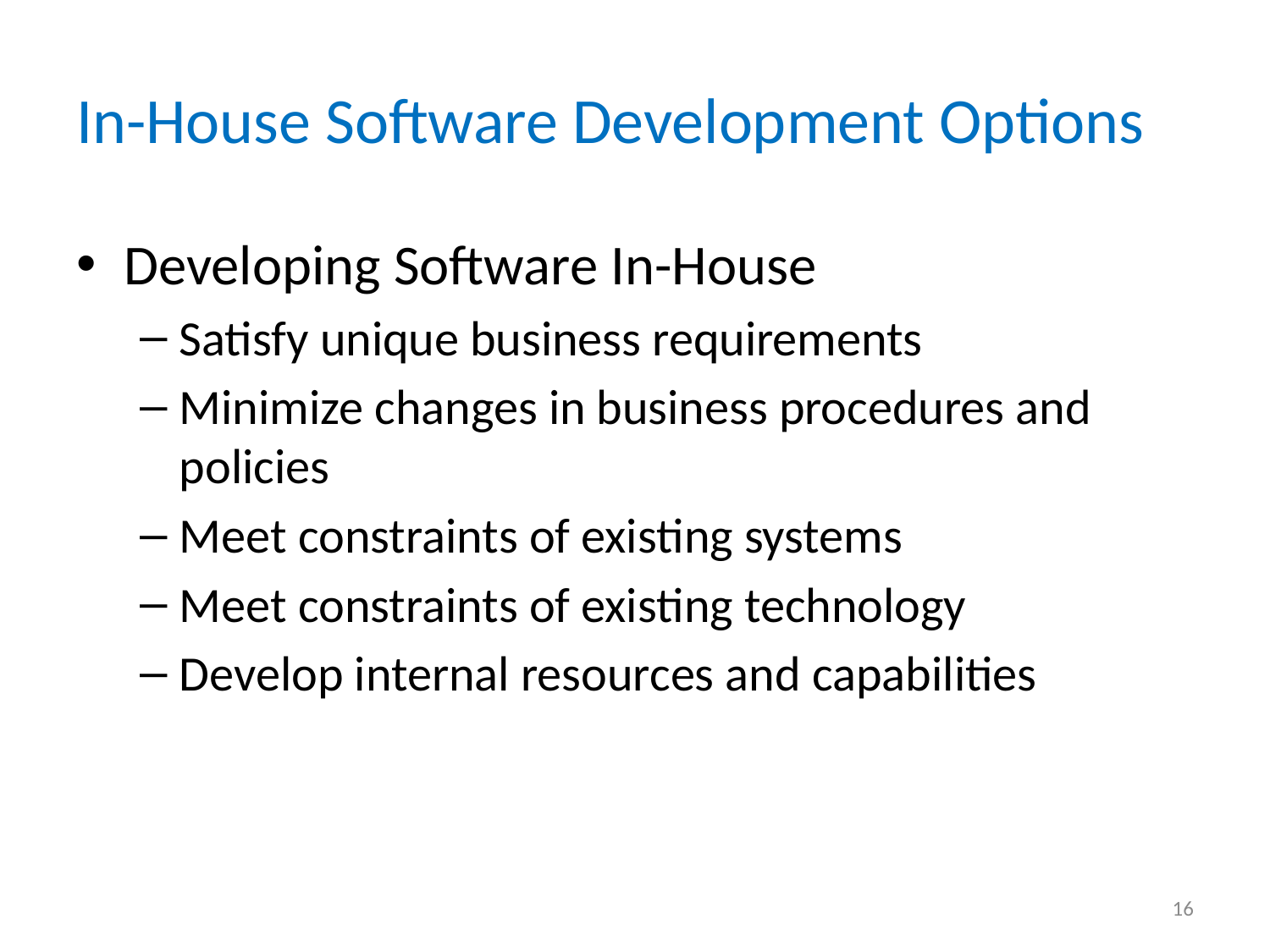

# In-House Software Development Options
Developing Software In-House
Satisfy unique business requirements
Minimize changes in business procedures and policies
Meet constraints of existing systems
Meet constraints of existing technology
Develop internal resources and capabilities
16